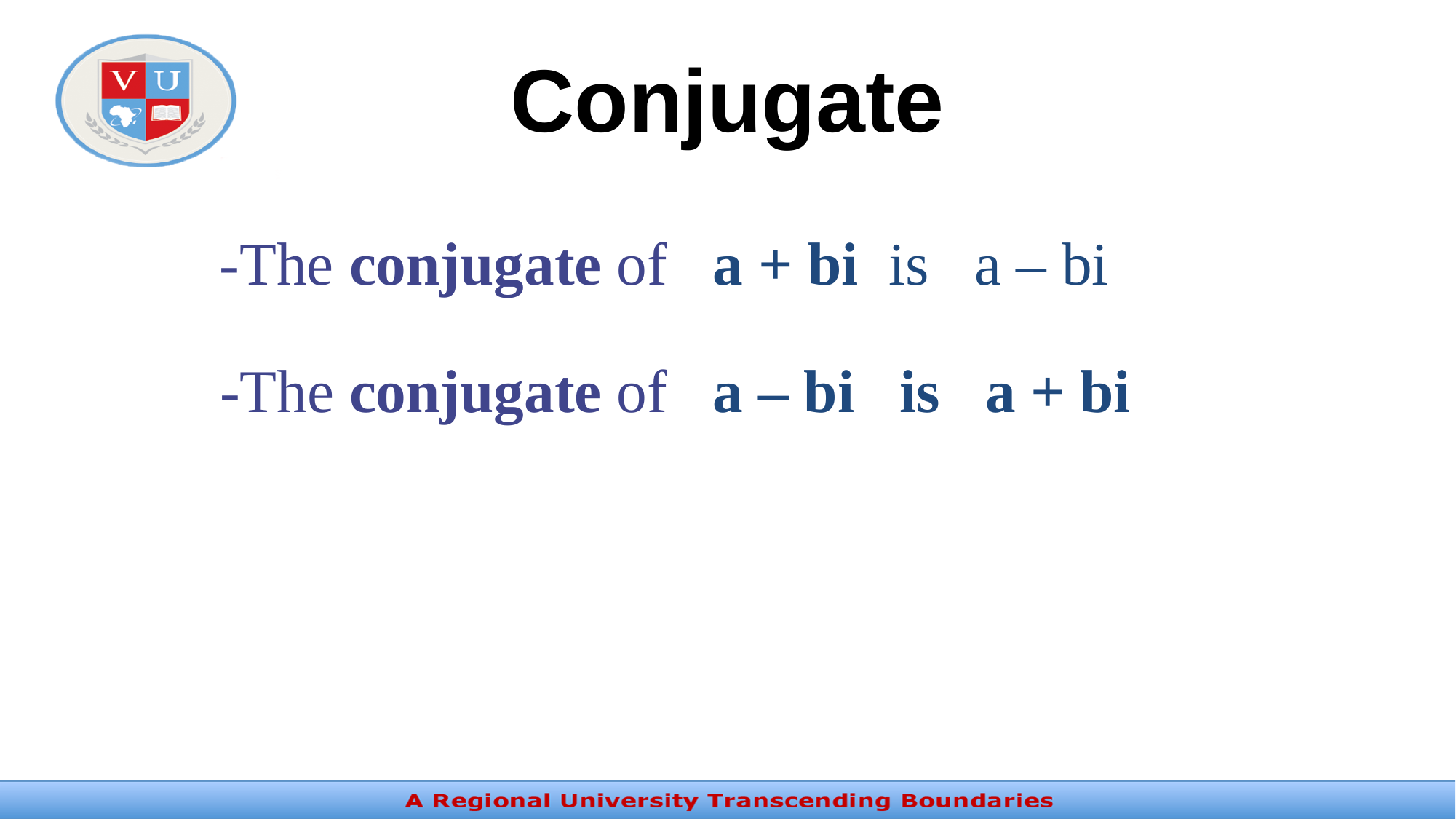

# Conjugate
-The conjugate of   a + bi  is   a – bi
-The conjugate of   a – bi   is   a + bi